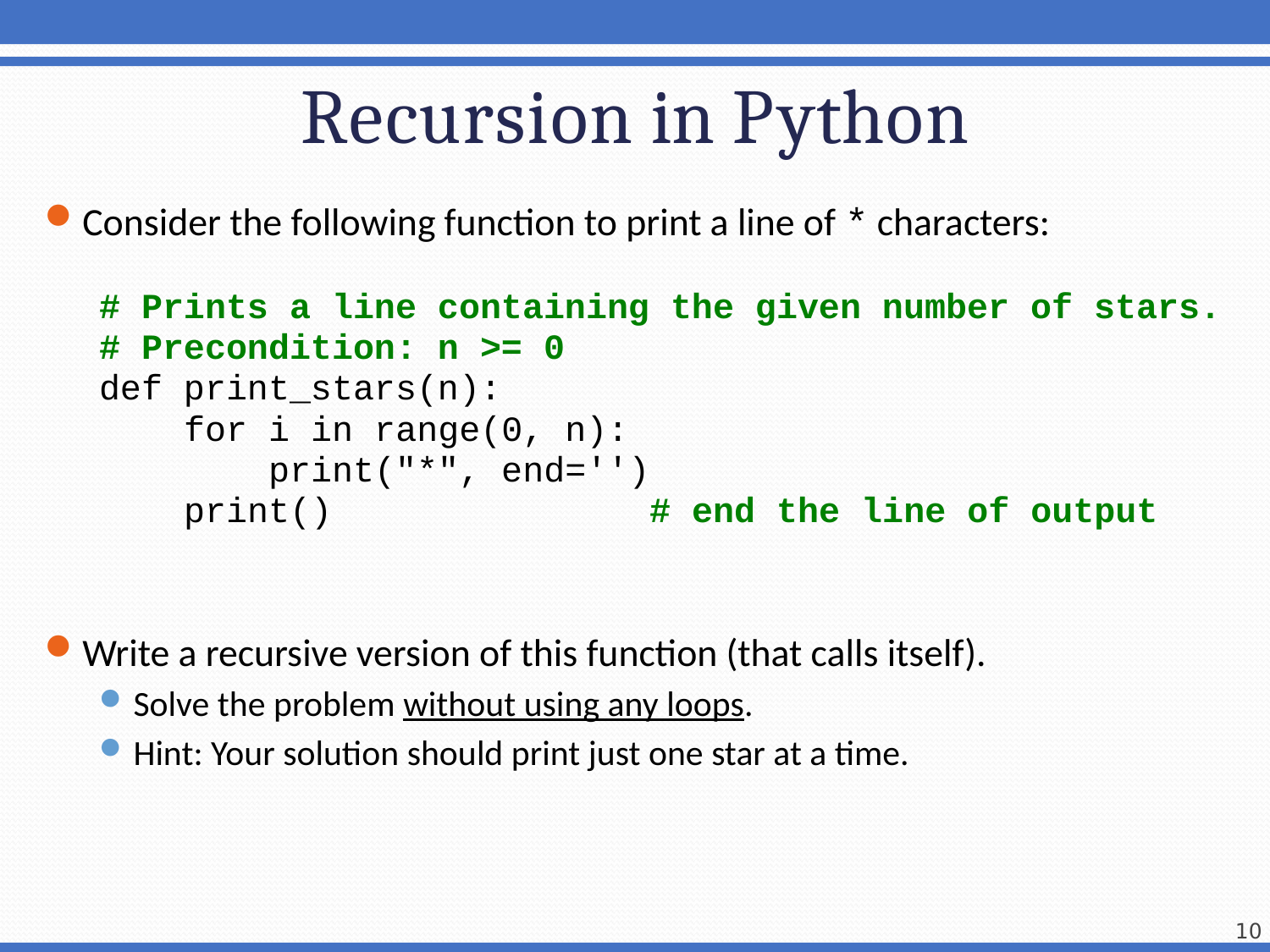

# Recursion in Python
Consider the following function to print a line of * characters:

# Prints a line containing the given number of stars.
# Precondition: n >= 0
def print_stars(n):
    for i in range(0, n):
        print("*", end='')
    print()               # end the line of output

Write a recursive version of this function (that calls itself).
Solve the problem without using any loops.
Hint: Your solution should print just one star at a time.